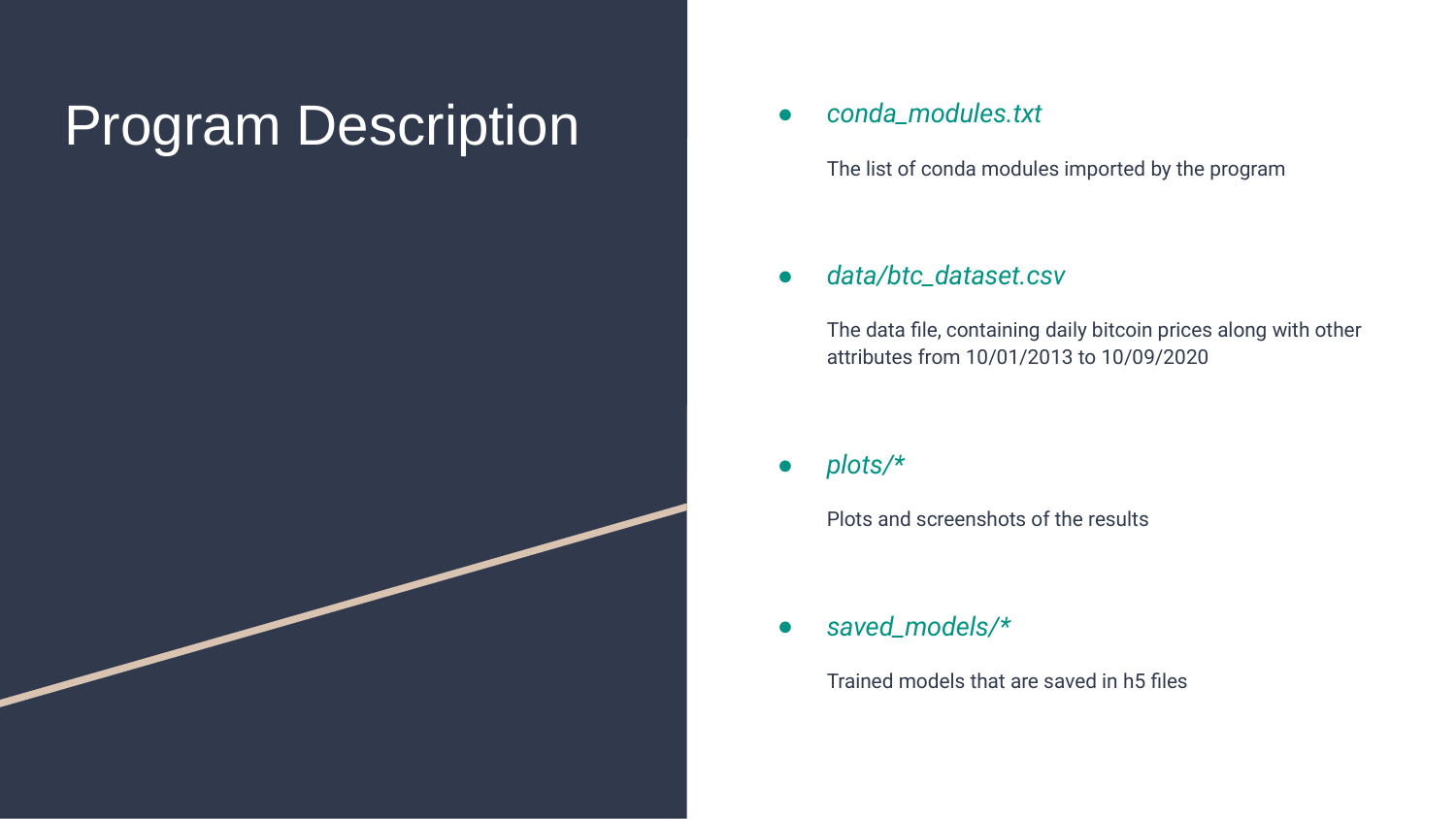

# Program Description
conda_modules.txt
The list of conda modules imported by the program

data/btc_dataset.csv
The data file, containing daily bitcoin prices along with other attributes from 10/01/2013 to 10/09/2020

plots/*
Plots and screenshots of the results

saved_models/*
Trained models that are saved in h5 files